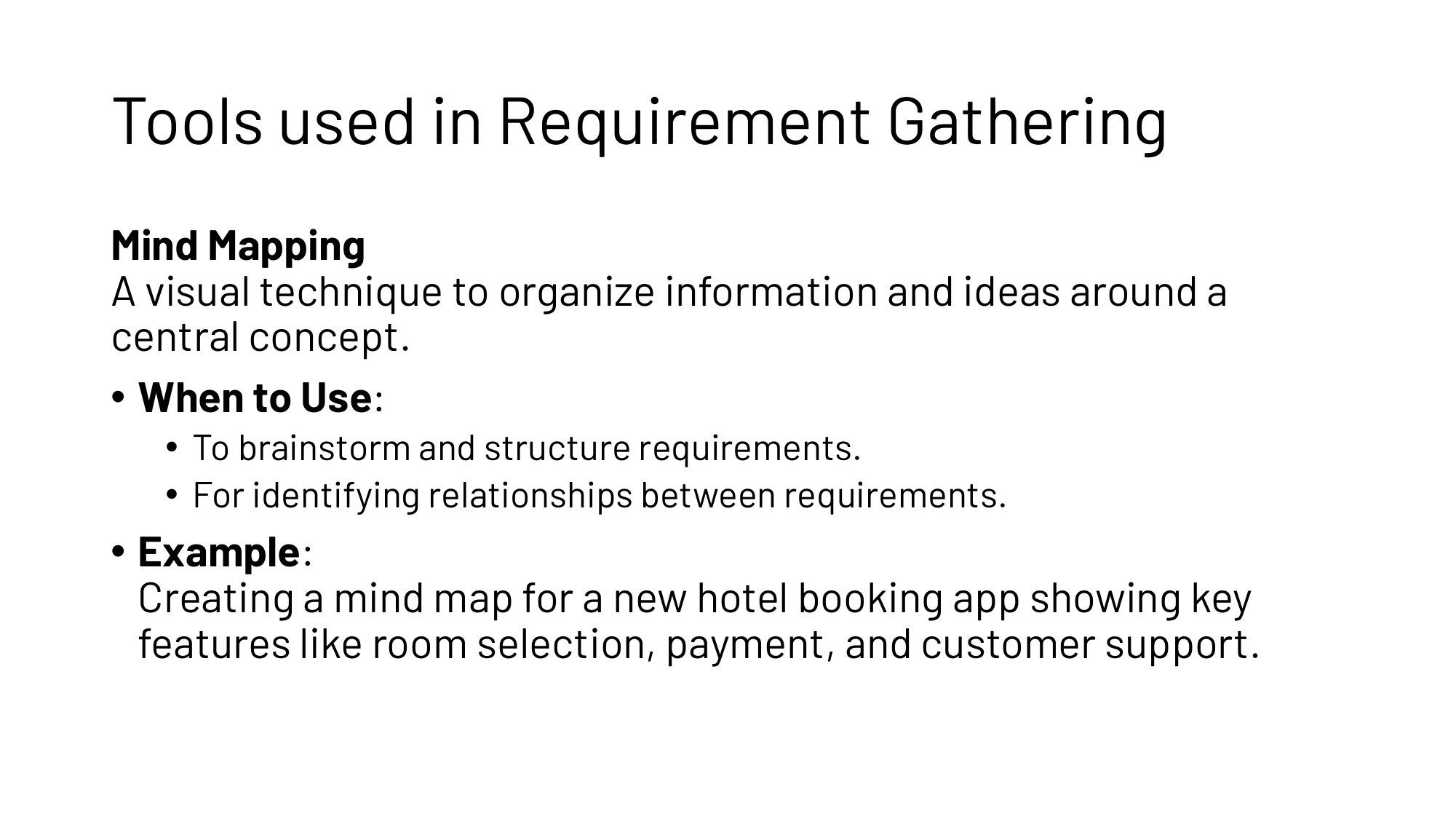

# Tools used in Requirement Gathering
Mind Mapping
A visual technique to organize information and ideas around a central concept.
When to Use:
To brainstorm and structure requirements.
For identifying relationships between requirements.
Example:
Creating a mind map for a new hotel booking app showing key features like room selection, payment, and customer support.